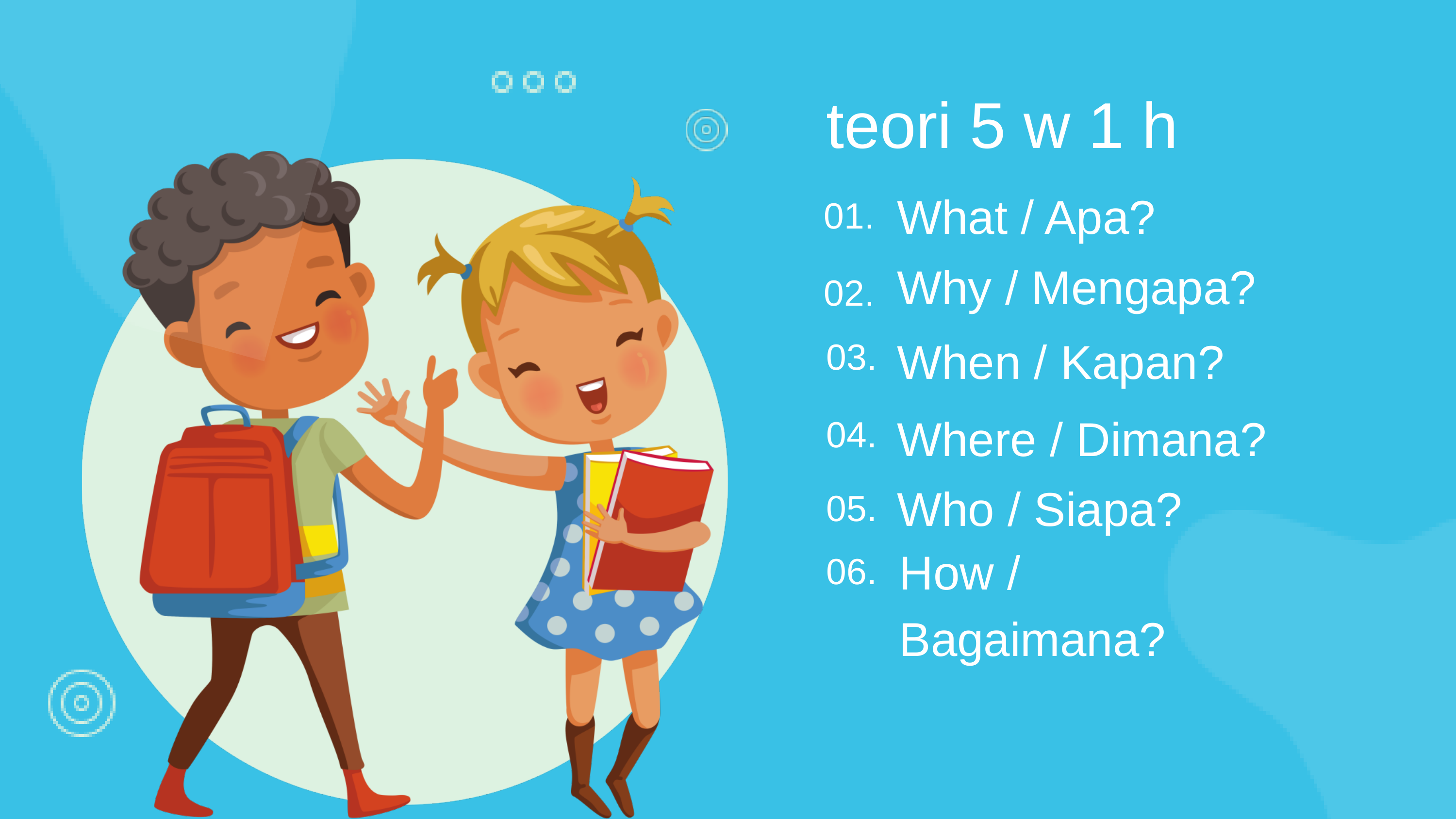

teori 5 w 1 h

What / Apa?
01.
Why / Mengapa?
02.
When / Kapan?
03.
Where / Dimana?
04.
Who / Siapa?
05.

How / Bagaimana?
06.